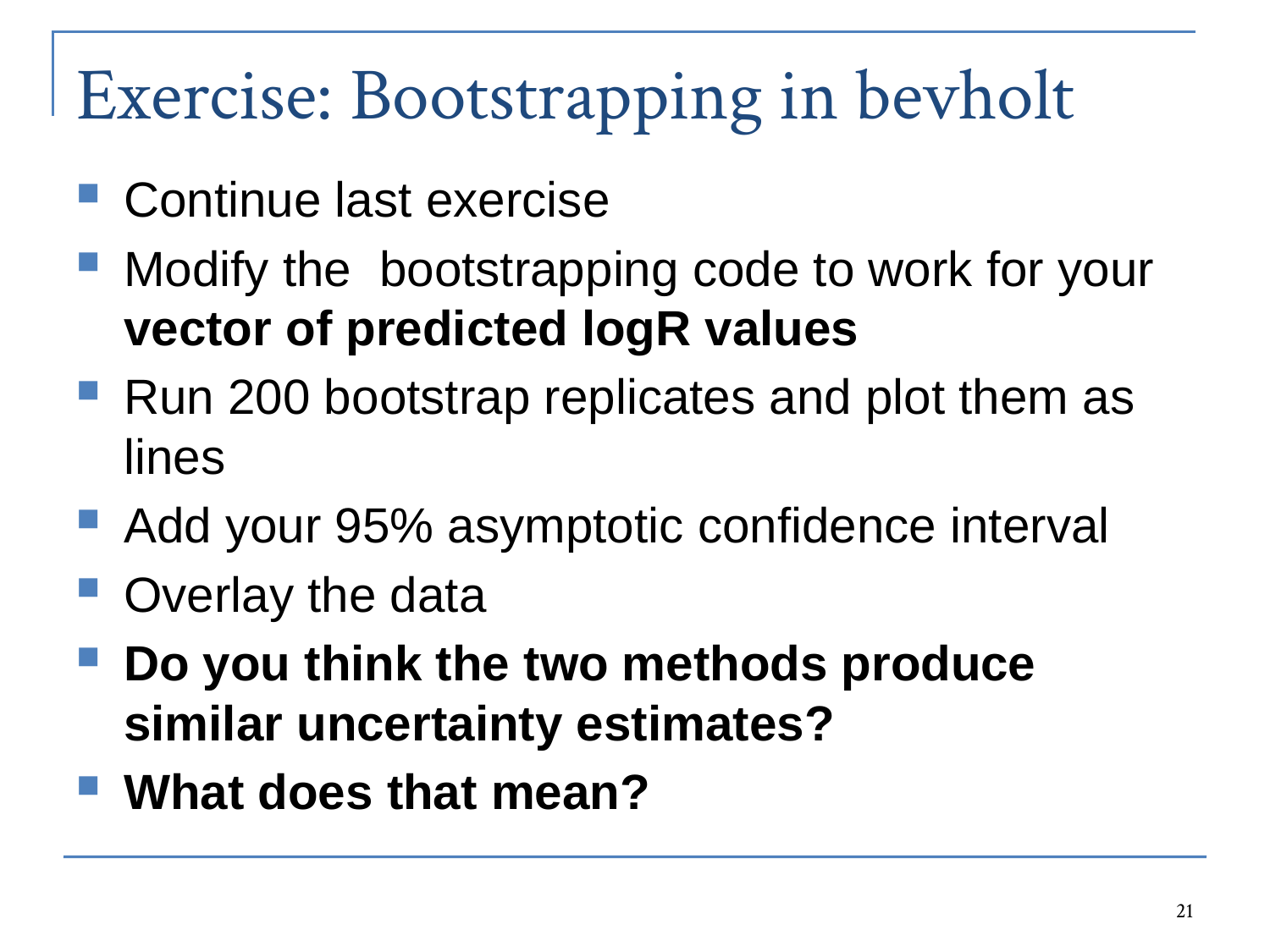

# Exercise: Bootstrapping in bevholt
Continue last exercise
Modify the  bootstrapping code to work for your vector of predicted logR values
Run 200 bootstrap replicates and plot them as lines
Add your 95% asymptotic confidence interval
Overlay the data
Do you think the two methods produce similar uncertainty estimates?
What does that mean?
21